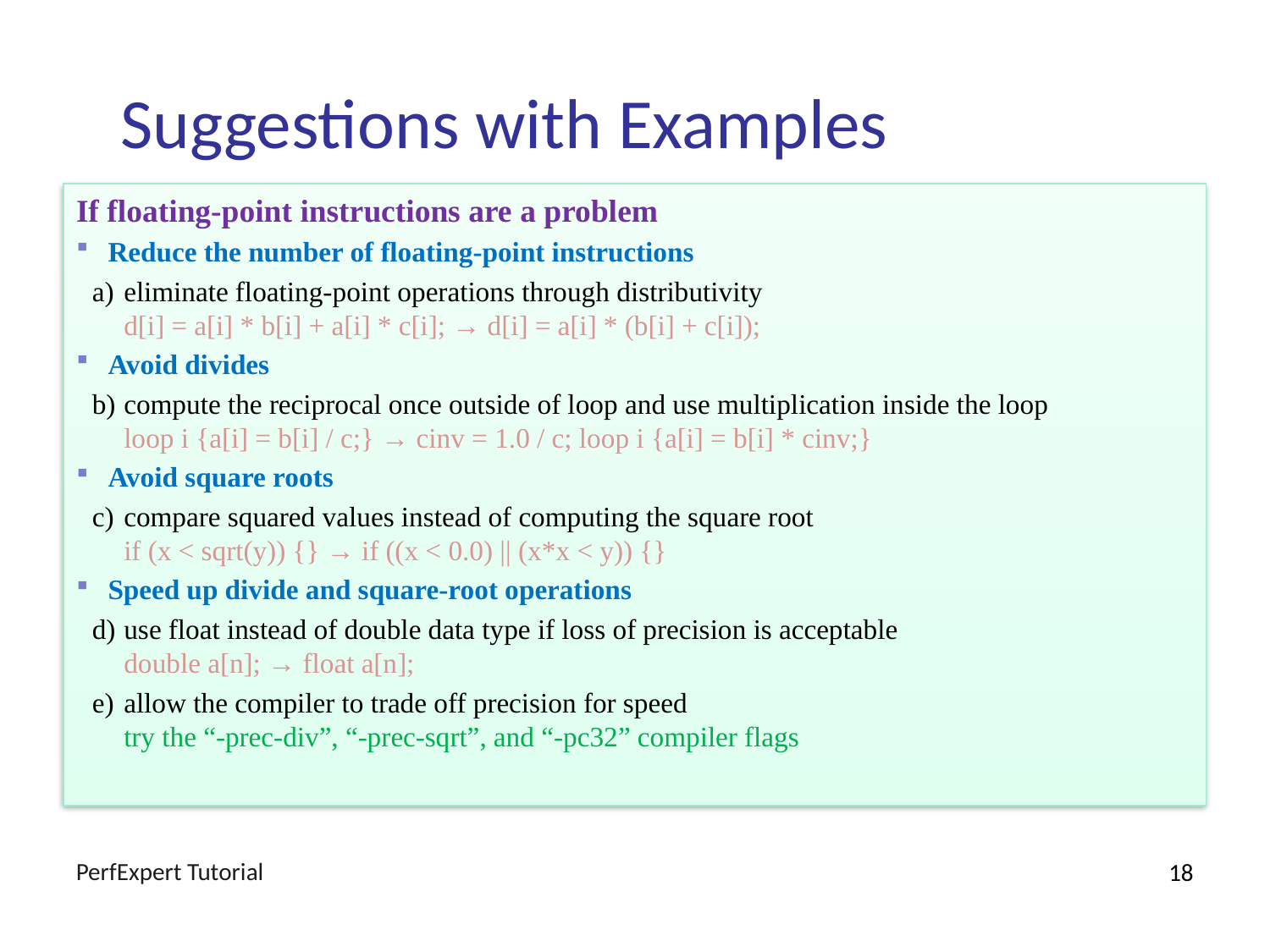

# Suggestions with Examples
If floating-point instructions are a problem
Reduce the number of floating-point instructions
a)	eliminate floating-point operations through distributivity
d[i] = a[i] * b[i] + a[i] * c[i]; → d[i] = a[i] * (b[i] + c[i]);
Avoid divides
b)	compute the reciprocal once outside of loop and use multiplication inside the loop
loop i {a[i] = b[i] / c;} → cinv = 1.0 / c; loop i {a[i] = b[i] * cinv;}
Avoid square roots
c)	compare squared values instead of computing the square root
if (x < sqrt(y)) {} → if ((x < 0.0) || (x*x < y)) {}
Speed up divide and square-root operations
d)	use float instead of double data type if loss of precision is acceptable
double a[n]; → float a[n];
e)	allow the compiler to trade off precision for speed
try the “-prec-div”, “-prec-sqrt”, and “-pc32” compiler flags
PerfExpert Tutorial
18